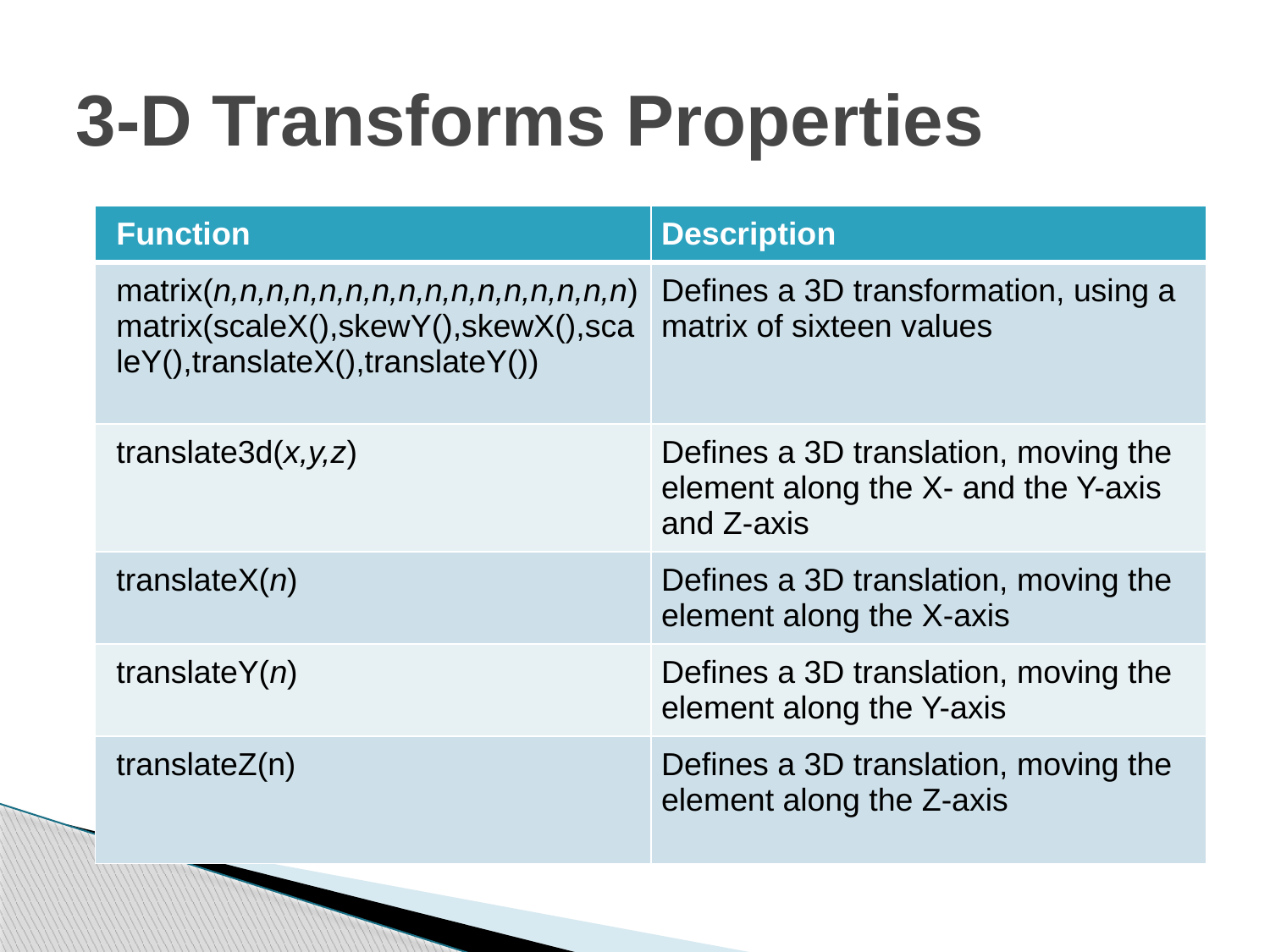

# 3-D Transforms Properties
| Function | Description |
| --- | --- |
| matrix(n,n,n,n,n,n,n,n,n,n,n,n,n,n,n,n) matrix(scaleX(),skewY(),skewX(),scaleY(),translateX(),translateY()) | Defines a 3D transformation, using a matrix of sixteen values |
| translate3d(x,y,z) | Defines a 3D translation, moving the element along the X- and the Y-axis and Z-axis |
| translateX(n) | Defines a 3D translation, moving the element along the X-axis |
| translateY(n) | Defines a 3D translation, moving the element along the Y-axis |
| translateZ(n) | Defines a 3D translation, moving the element along the Z-axis |